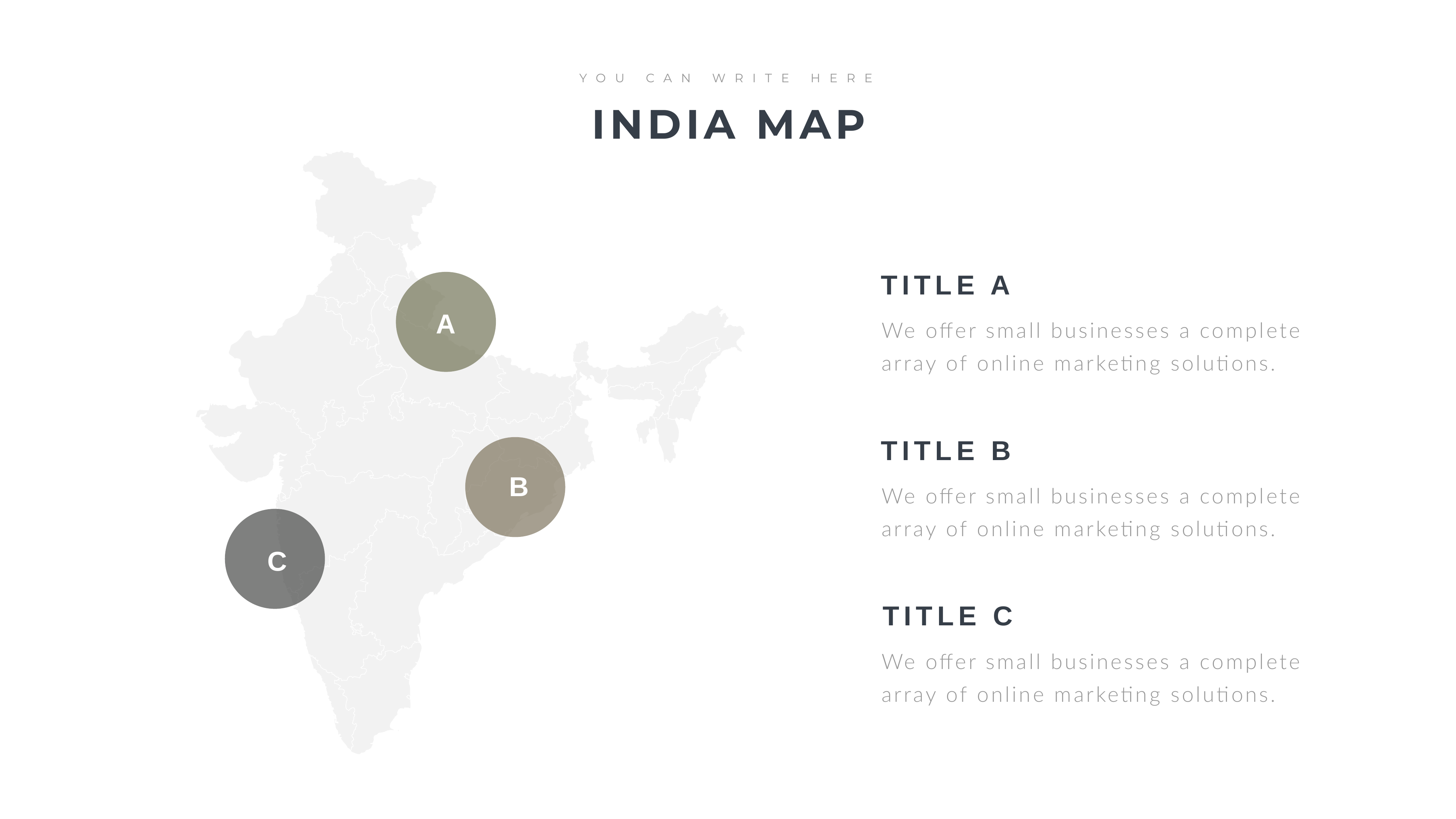

YOU CAN WRITE HERE
INDIA MAP

TITLE A
We offer small businesses a complete array of online marketing solutions.
TITLE B
We offer small businesses a complete array of online marketing solutions.
TITLE C
We offer small businesses a complete array of online marketing solutions.

A

B

C